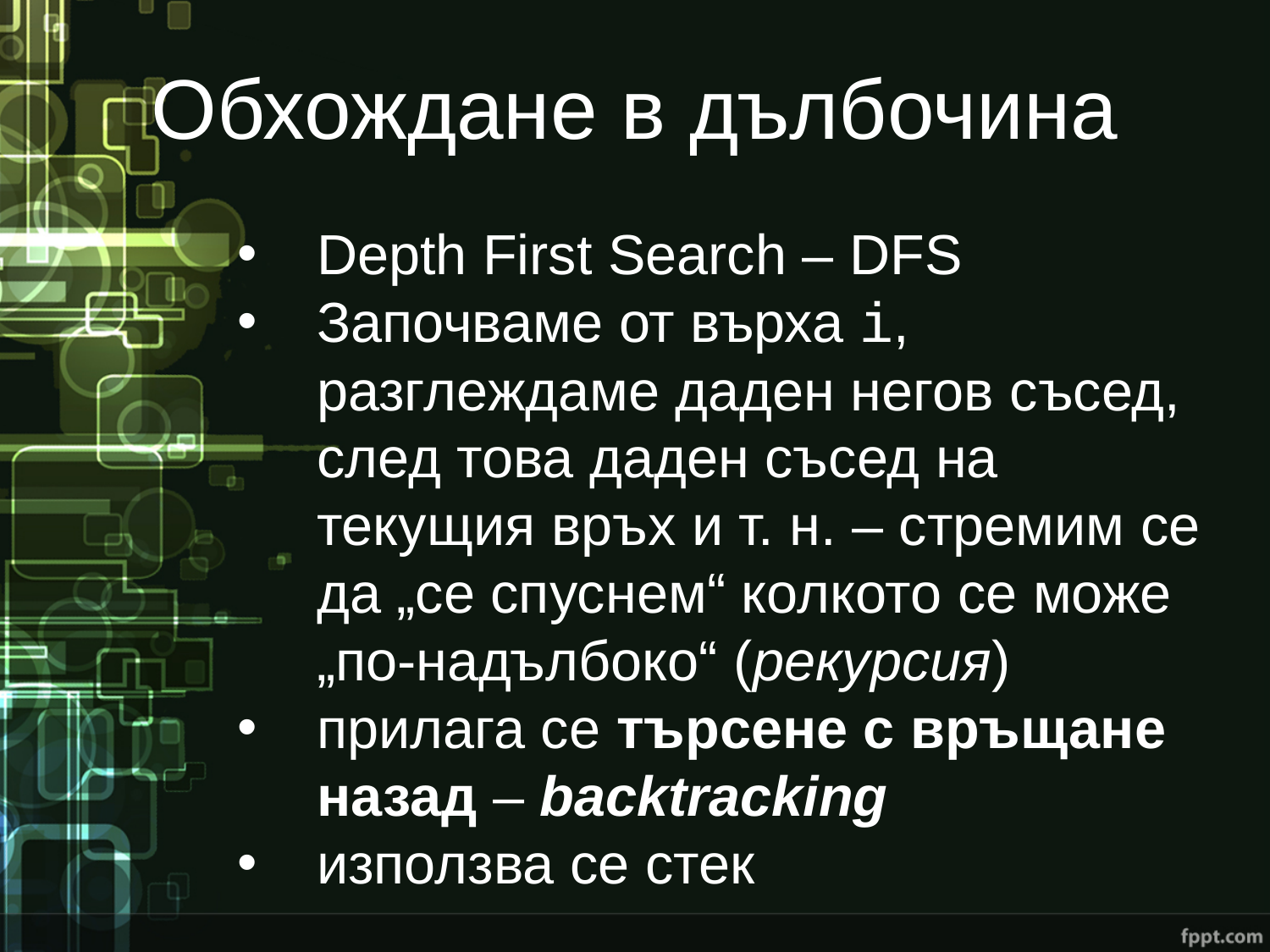

Обхождане в дълбочина
Depth First Search – DFS
Започваме от върха i, разглеждаме даден негов съсед, след това даден съсед на текущия връх и т. н. – стремим се да „се спуснем“ колкото се може „по-надълбоко“ (рекурсия)
прилага се търсене с връщане назад – backtracking
използва се стек